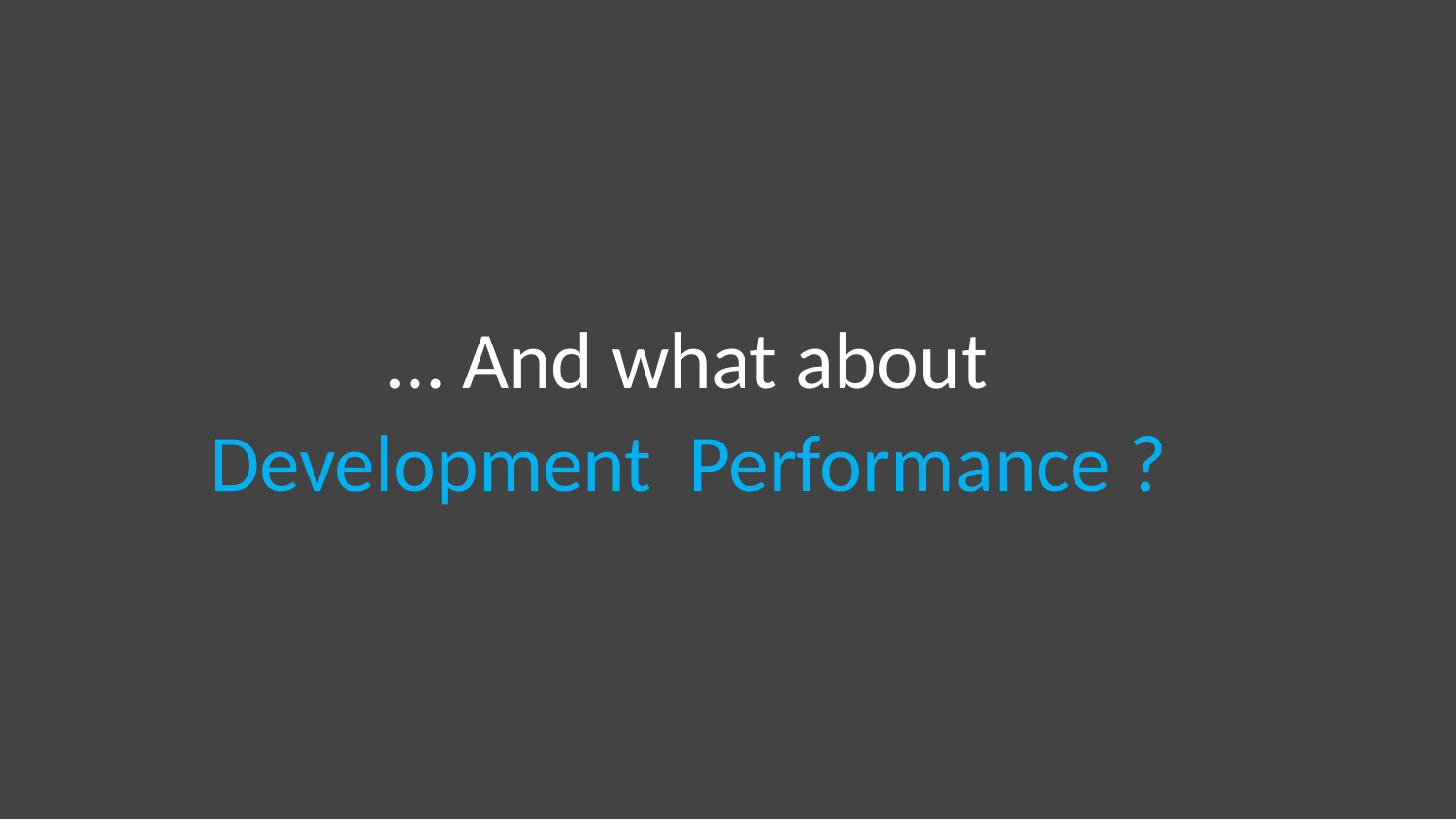

… And what about
Development  Performance ?